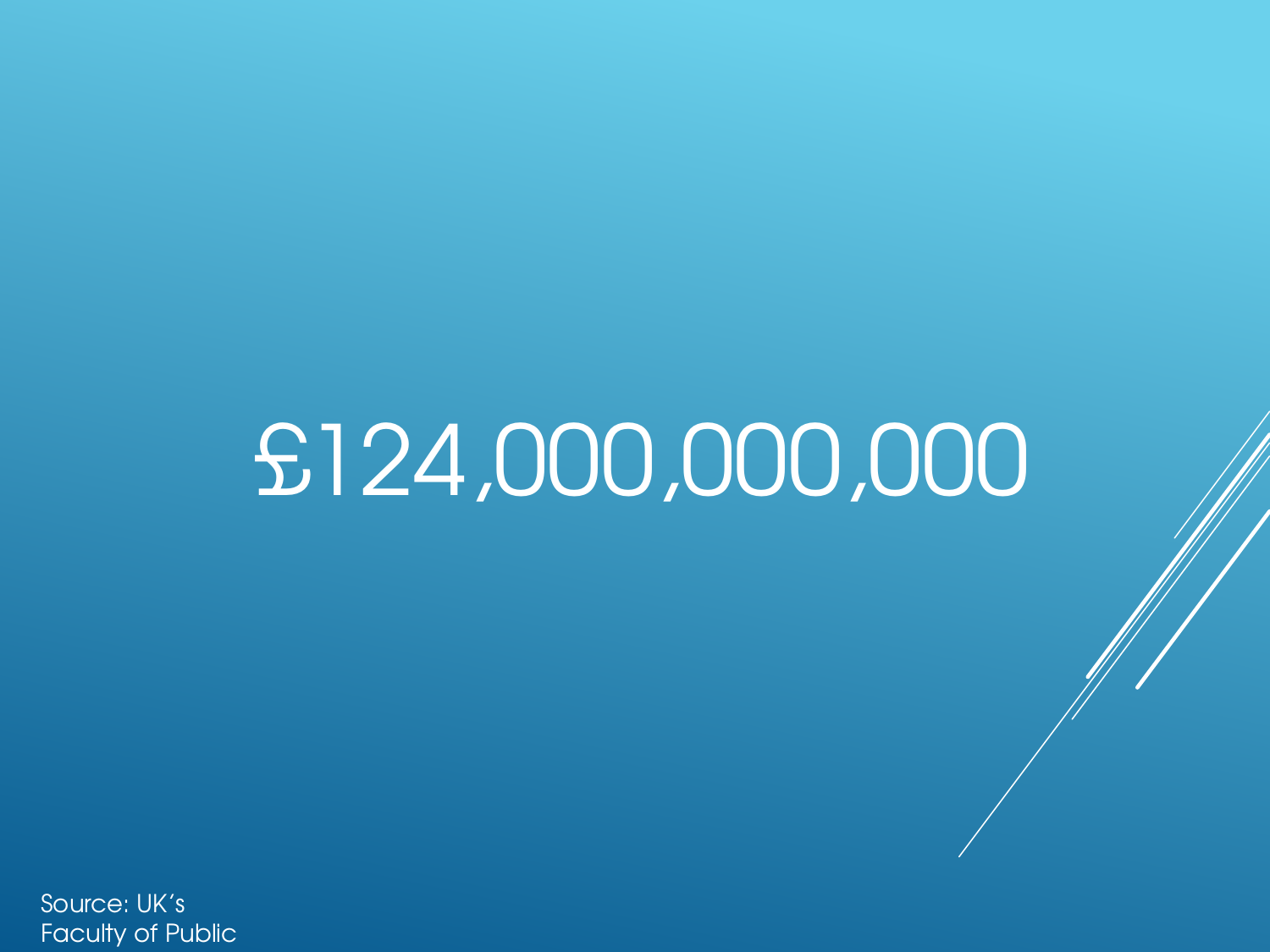

# £124,000,000,000
Source: UK’s Faculty of Public Health